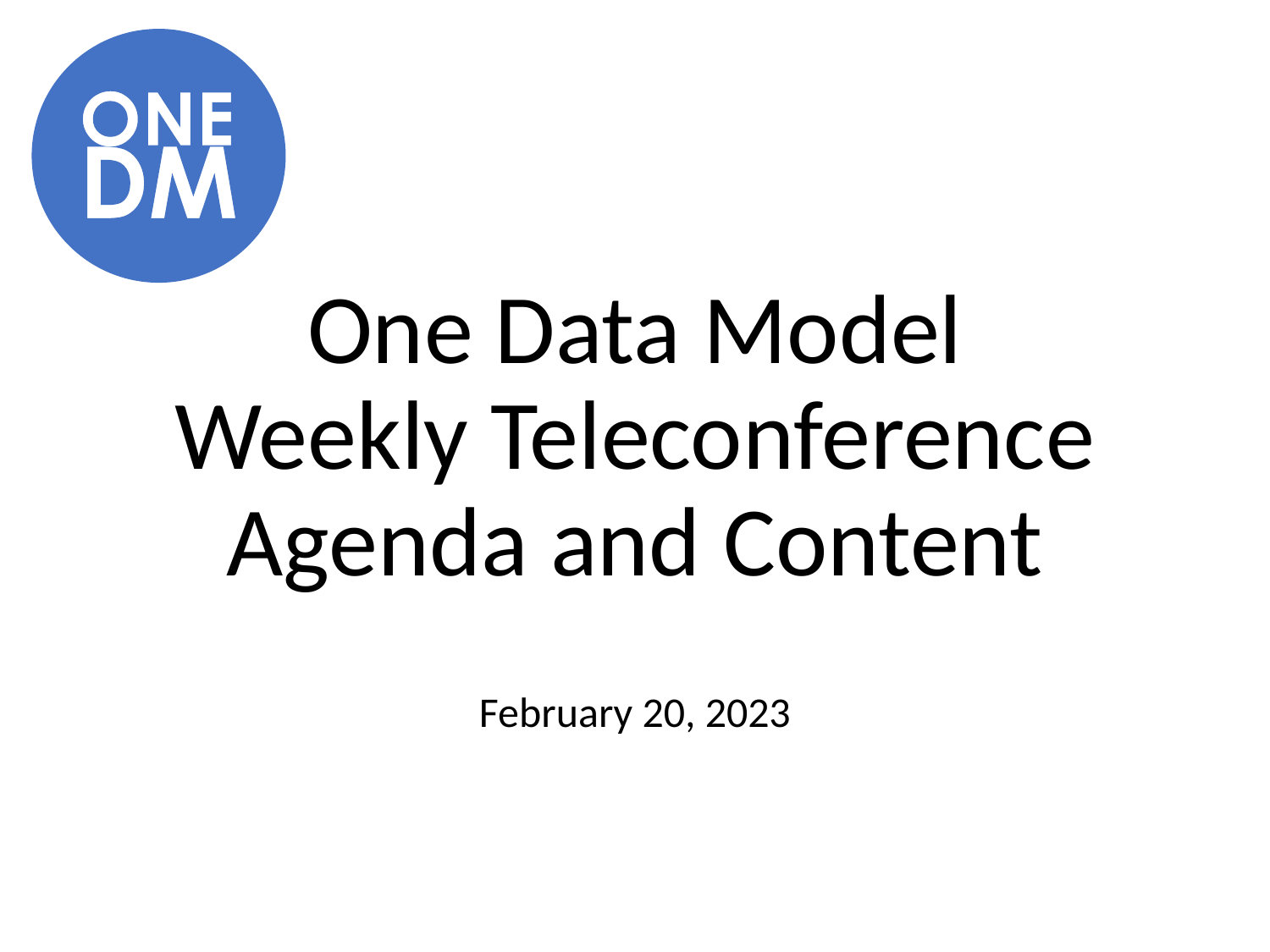

# One Data Model Weekly Teleconference Agenda and Content

February 20, 2023